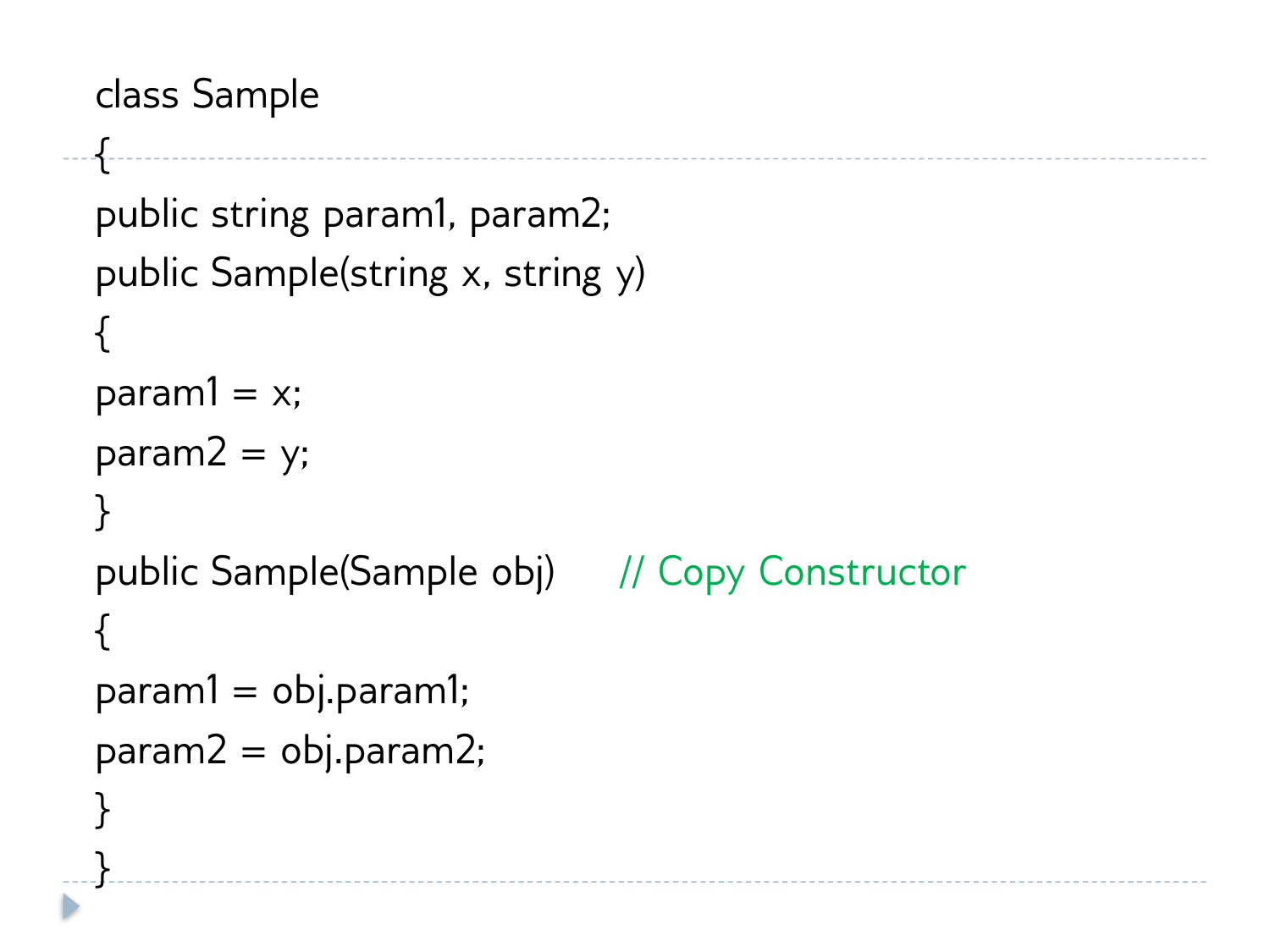

class Sample
{
public string param1, param2;
public Sample(string x, string y)
{
param1 = x;
param2 = y;
}
public Sample(Sample obj)     // Copy Constructor
{
param1 = obj.param1;
param2 = obj.param2;
}
}